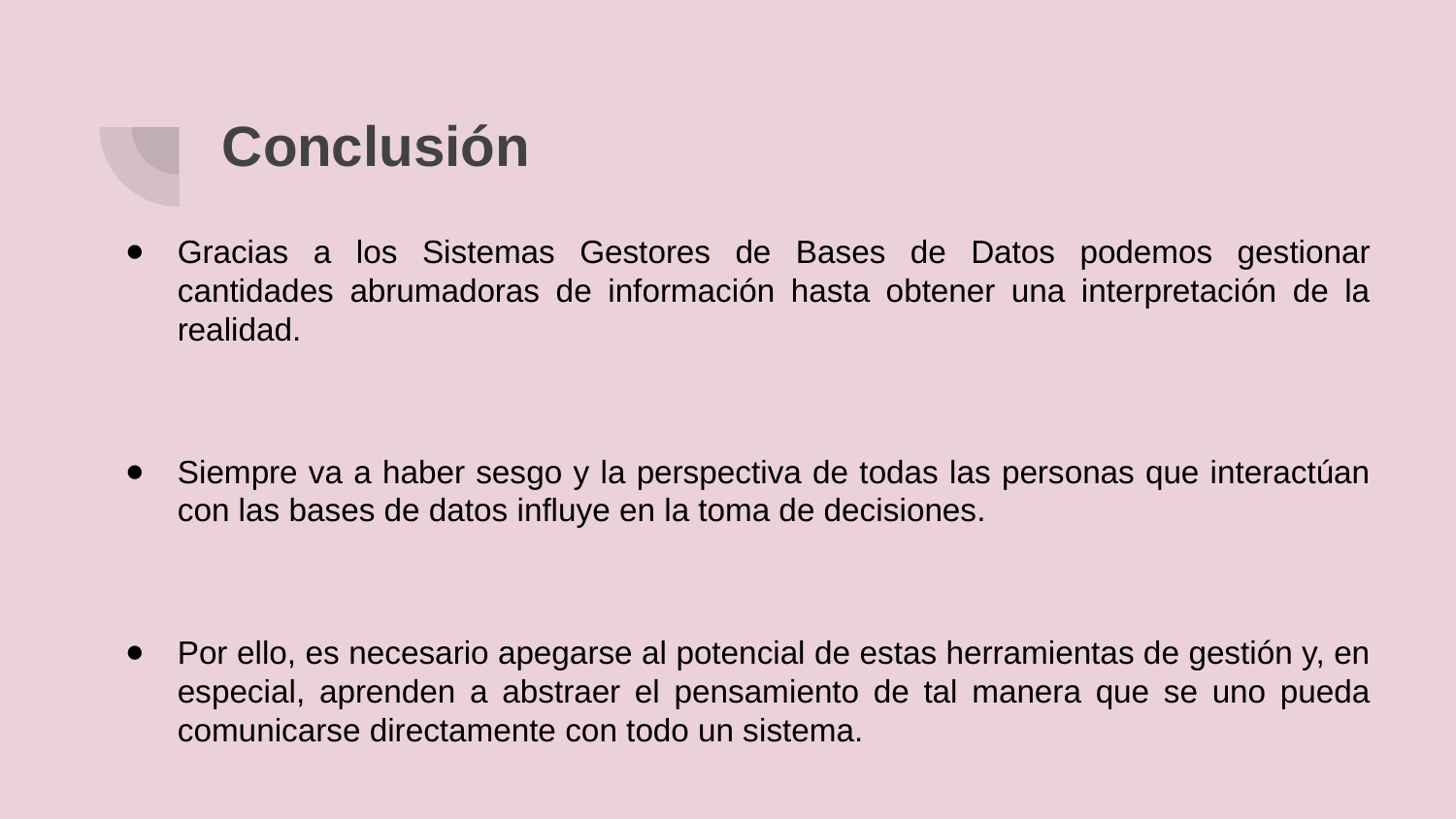

# Conclusión
Gracias a los Sistemas Gestores de Bases de Datos podemos gestionar cantidades abrumadoras de información hasta obtener una interpretación de la realidad.

Siempre va a haber sesgo y la perspectiva de todas las personas que interactúan con las bases de datos influye en la toma de decisiones.

Por ello, es necesario apegarse al potencial de estas herramientas de gestión y, en especial, aprenden a abstraer el pensamiento de tal manera que se uno pueda comunicarse directamente con todo un sistema.